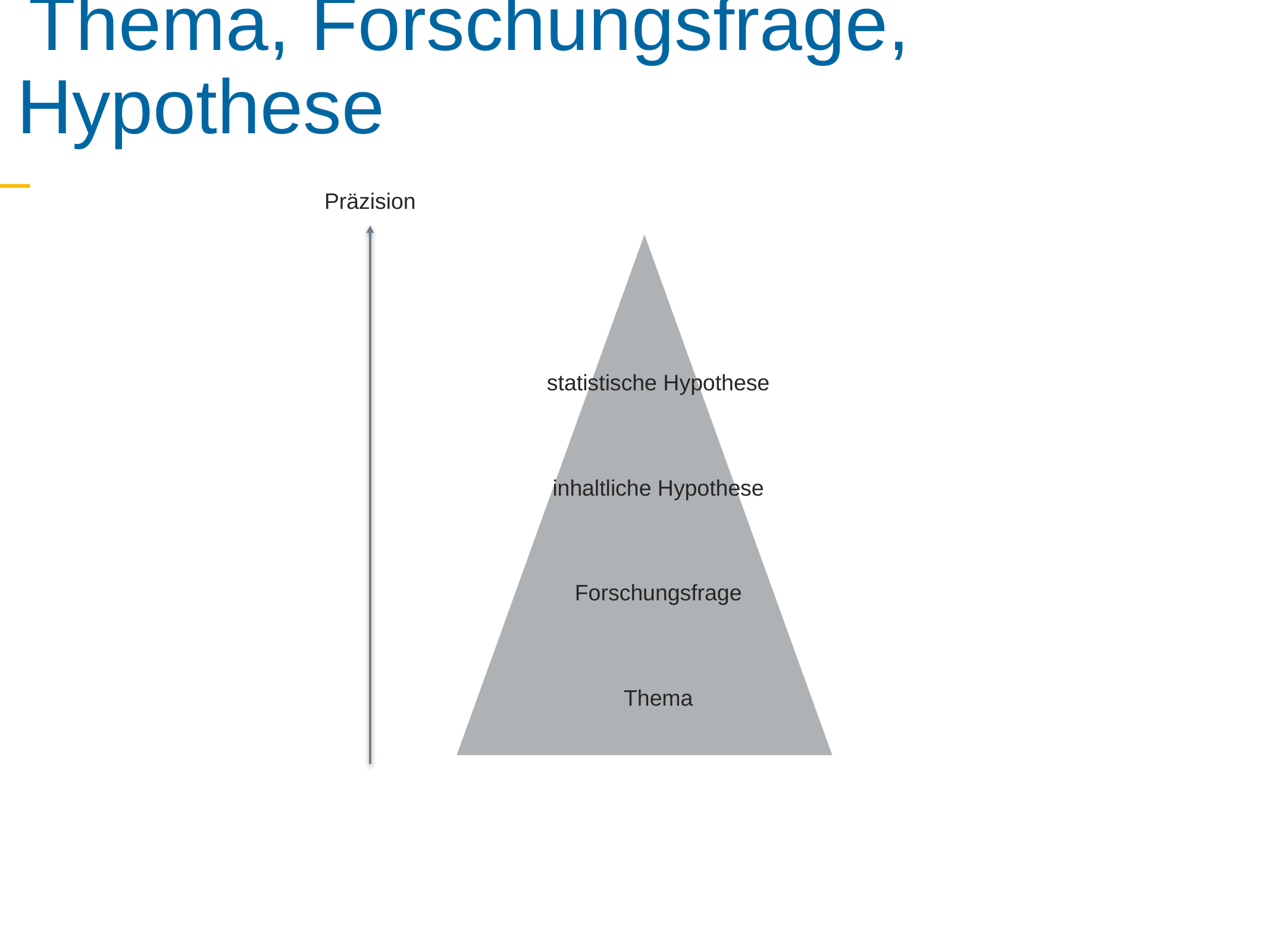

Thema, Forschungsfrage, Hypothese
Präzision

statistische Hypothese
inhaltliche Hypothese
Forschungsfrage
Thema
12